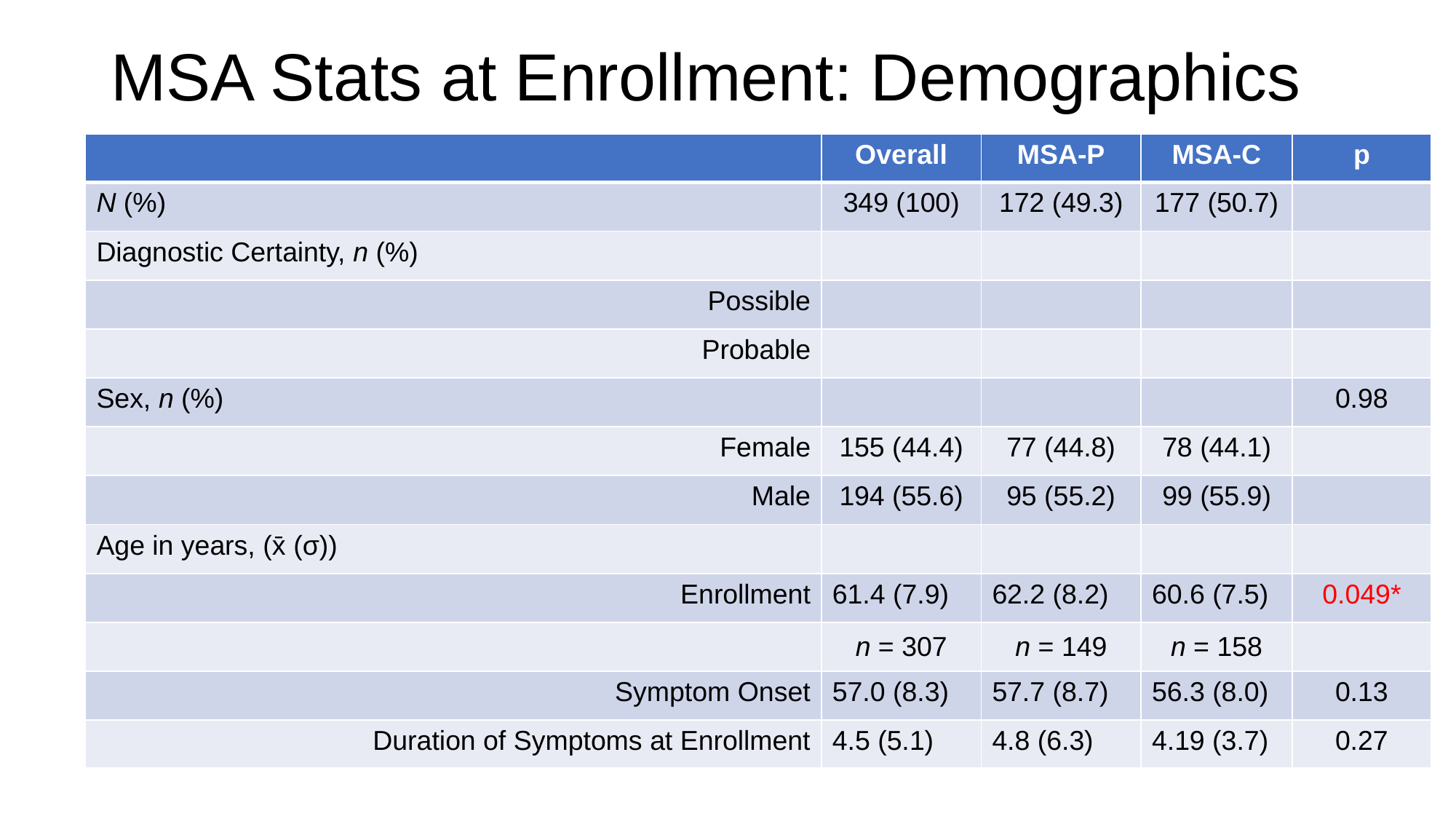

# MSA Stats at Enrollment: Demographics
|  | Overall | MSA-P | MSA-C | p |
| --- | --- | --- | --- | --- |
| N (%) | 349 (100) | 172 (49.3) | 177 (50.7) |  |
| Diagnostic Certainty, n (%) |  |  |  |  |
| Possible |  |  |  |  |
| Probable |  |  |  |  |
| Sex, n (%) |  |  |  | 0.98 |
| Female | 155 (44.4) | 77 (44.8) | 78 (44.1) |  |
| Male | 194 (55.6) | 95 (55.2) | 99 (55.9) |  |
| Age in years, (­x̄ (σ)) |  |  |  |  |
| Enrollment | 61.4 (7.9) | 62.2 (8.2) | 60.6 (7.5) | 0.049\* |
|  | n = 307 | n = 149 | n = 158 |  |
| Symptom Onset | 57.0 (8.3) | 57.7 (8.7) | 56.3 (8.0) | 0.13 |
| Duration of Symptoms at Enrollment | 4.5 (5.1) | 4.8 (6.3) | 4.19 (3.7) | 0.27 |